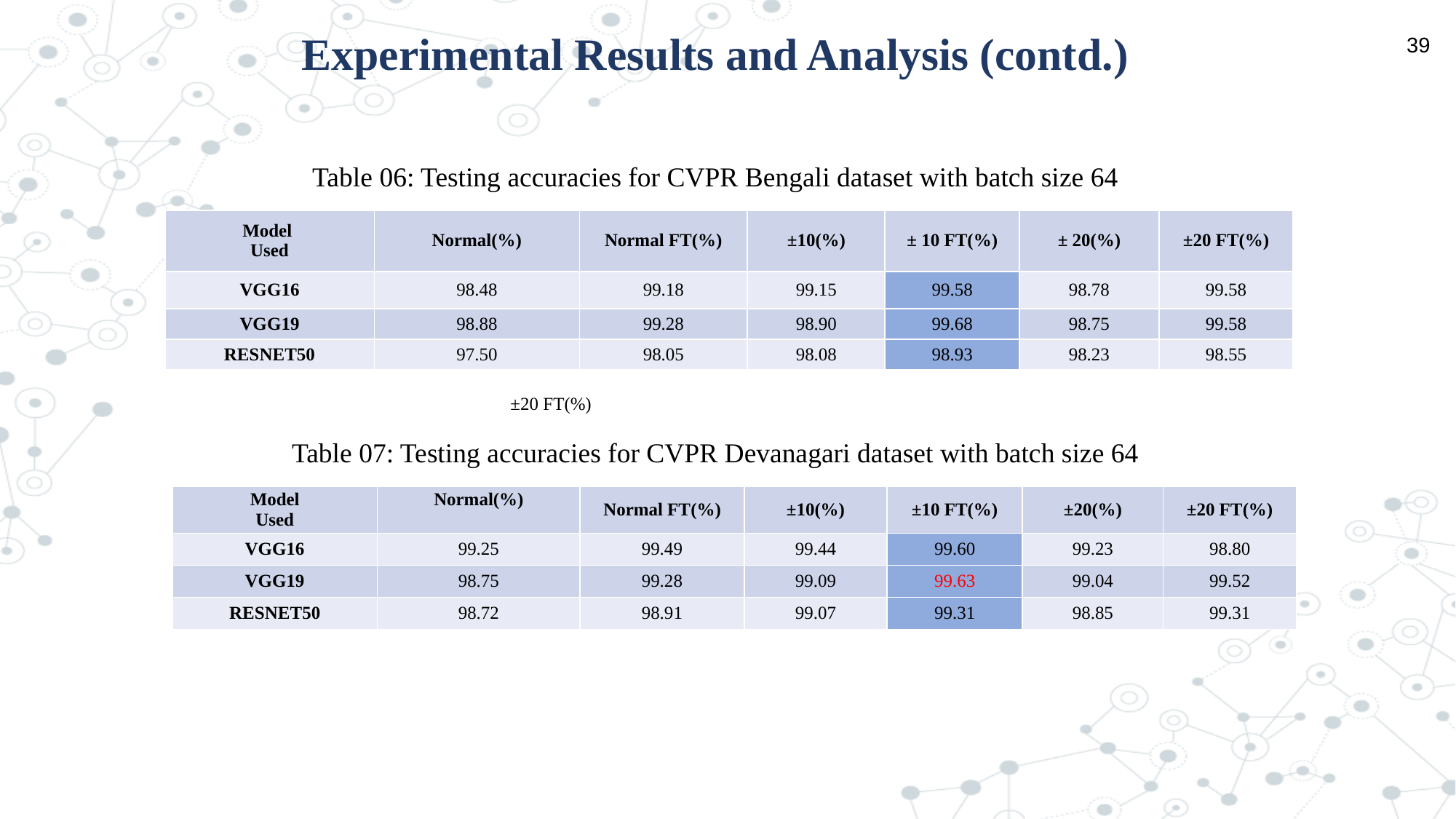

Experimental Results and Analysis (contd.)

39
Table 06: Testing accuracies for CVPR Bengali dataset with batch size 64
| Model Used | Normal(%) | Normal FT(%) | ±10(%) | ± 10 FT(%) | ± 20(%) | ±20 FT(%) |
| --- | --- | --- | --- | --- | --- | --- |
| VGG16 | 98.48 | 99.18 | 99.15 | 99.58 | 98.78 | 99.58 |
| VGG19 | 98.88 | 99.28 | 98.90 | 99.68 | 98.75 | 99.58 |
| RESNET50 | 97.50 | 98.05 | 98.08 | 98.93 | 98.23 | 98.55 |
±20 FT(%)
Table 07: Testing accuracies for CVPR Devanagari dataset with batch size 64
| Model Used | Normal(%) | Normal FT(%) | ±10(%) | ±10 FT(%) | ±20(%) | ±20 FT(%) |
| --- | --- | --- | --- | --- | --- | --- |
| VGG16 | 99.25 | 99.49 | 99.44 | 99.60 | 99.23 | 98.80 |
| VGG19 | 98.75 | 99.28 | 99.09 | 99.63 | 99.04 | 99.52 |
| RESNET50 | 98.72 | 98.91 | 99.07 | 99.31 | 98.85 | 99.31 |